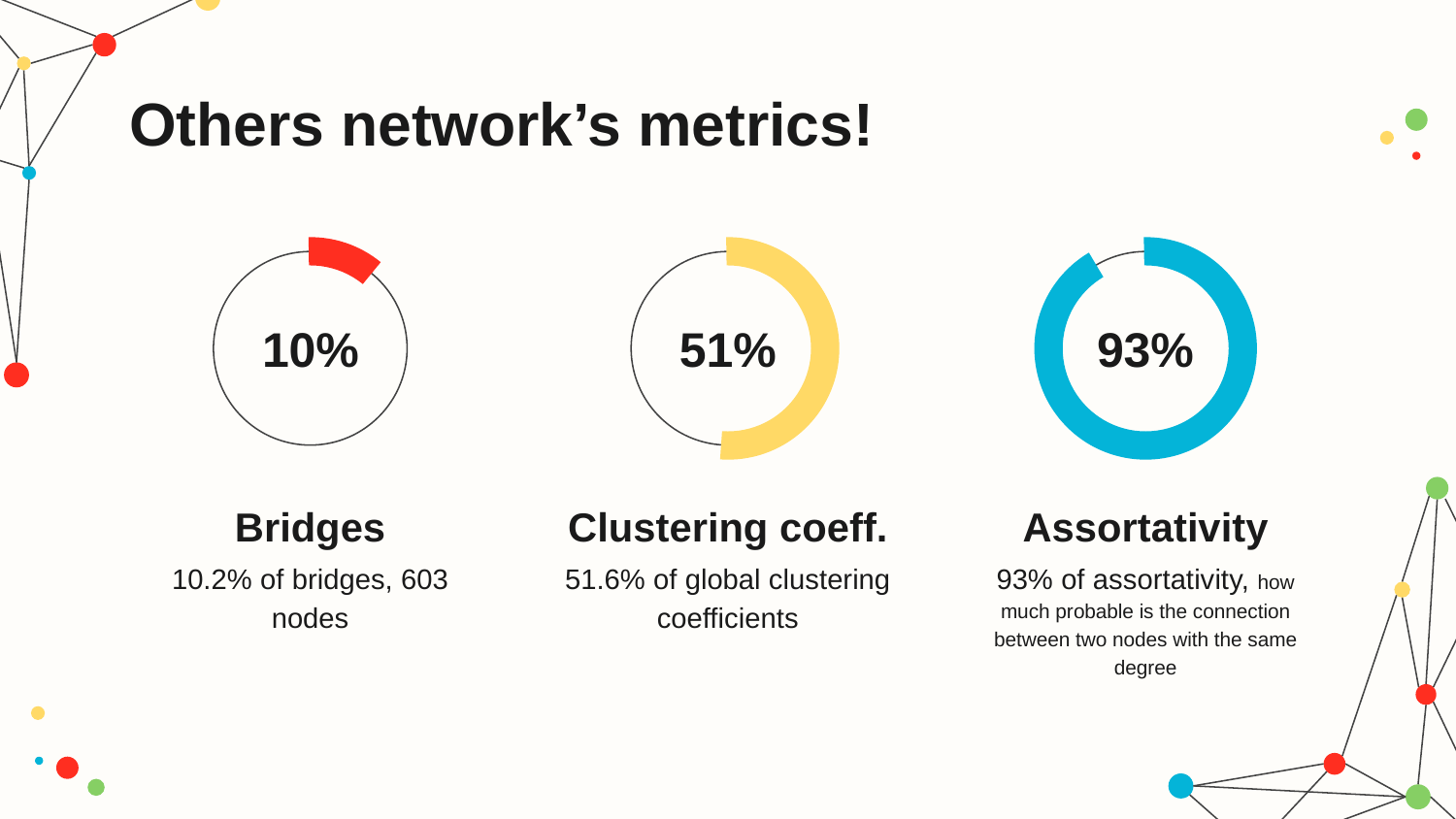

# Others network’s metrics!

10%
51%
93%
Bridges
Clustering coeff.
Assortativity
10.2% of bridges, 603 nodes
51.6% of global clustering coefficients
93% of assortativity, how much probable is the connection between two nodes with the same degree